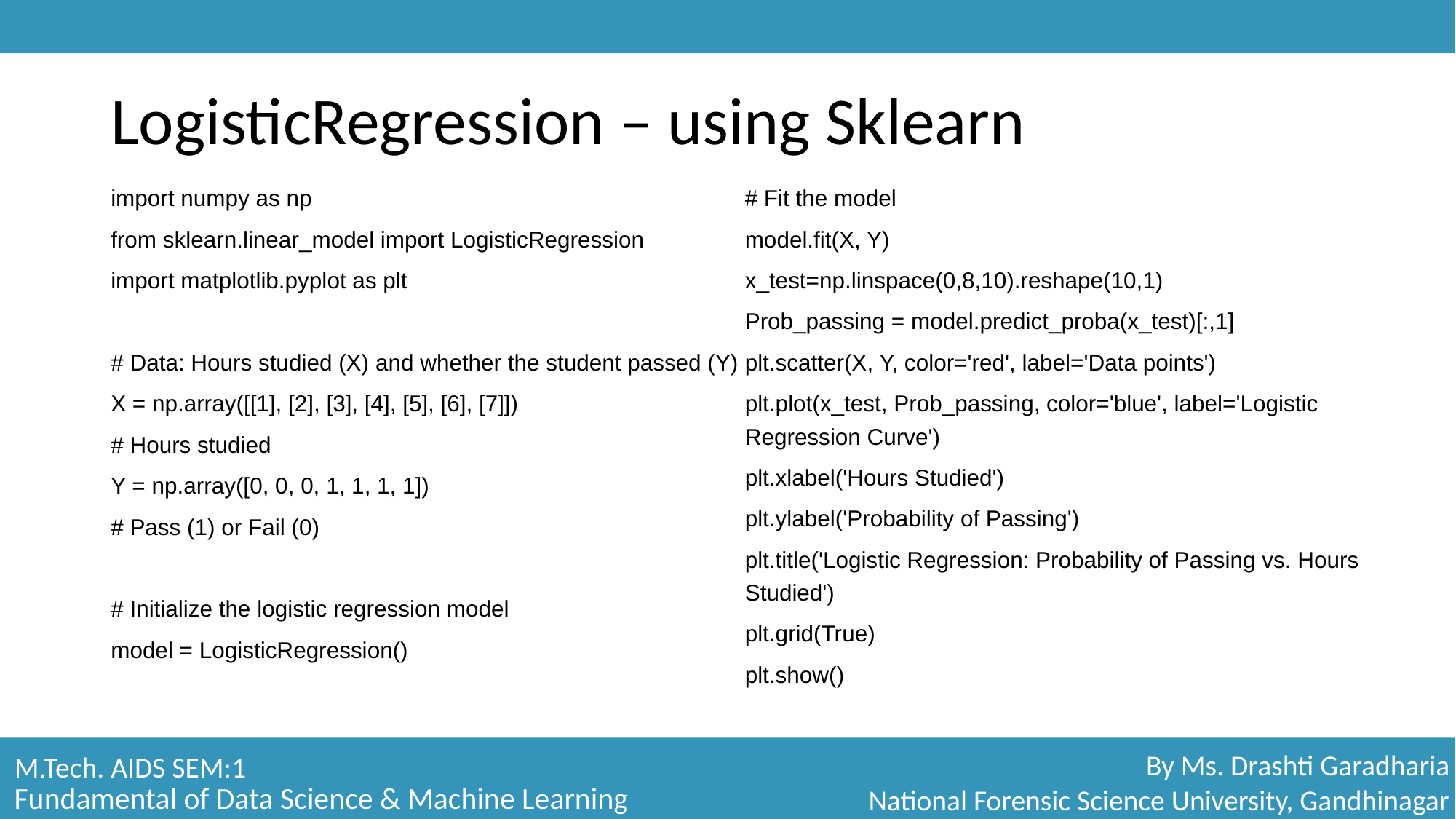

# LogisticRegression – using Sklearn
import numpy as np
from sklearn.linear_model import LogisticRegression
import matplotlib.pyplot as plt

# Data: Hours studied (X) and whether the student passed (Y)
X = np.array([[1], [2], [3], [4], [5], [6], [7]])
# Hours studied
Y = np.array([0, 0, 0, 1, 1, 1, 1])
# Pass (1) or Fail (0)

# Initialize the logistic regression model
model = LogisticRegression()

# Fit the model
model.fit(X, Y)
x_test=np.linspace(0,8,10).reshape(10,1)
Prob_passing = model.predict_proba(x_test)[:,1]
plt.scatter(X, Y, color='red', label='Data points')
plt.plot(x_test, Prob_passing, color='blue', label='Logistic Regression Curve')
plt.xlabel('Hours Studied')
plt.ylabel('Probability of Passing')
plt.title('Logistic Regression: Probability of Passing vs. Hours Studied')
plt.grid(True)
plt.show()